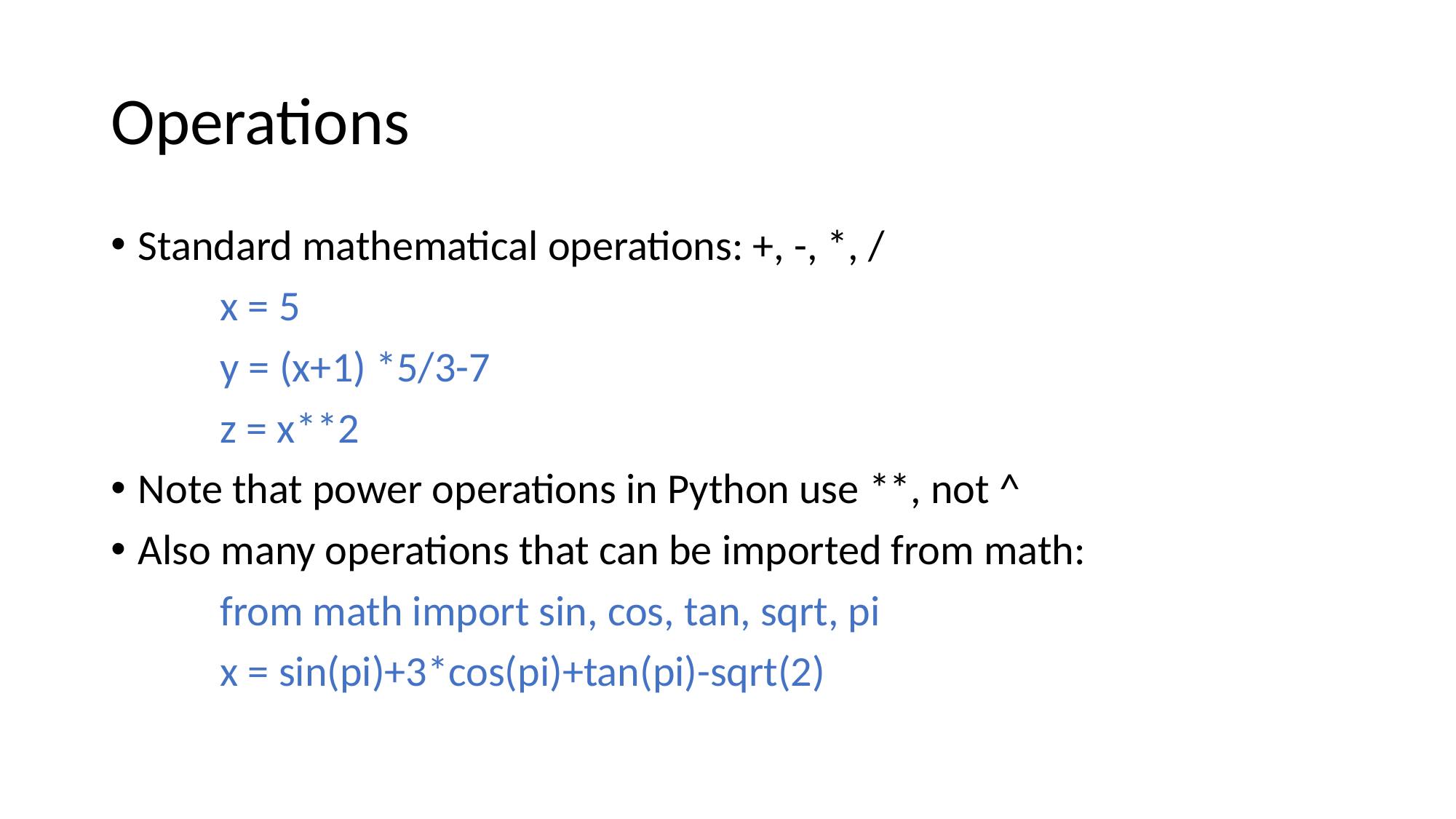

# Operations
Standard mathematical operations: +, -, *, /
	x = 5
	y = (x+1) *5/3-7
	z = x**2
Note that power operations in Python use **, not ^
Also many operations that can be imported from math:
	from math import sin, cos, tan, sqrt, pi
	x = sin(pi)+3*cos(pi)+tan(pi)-sqrt(2)